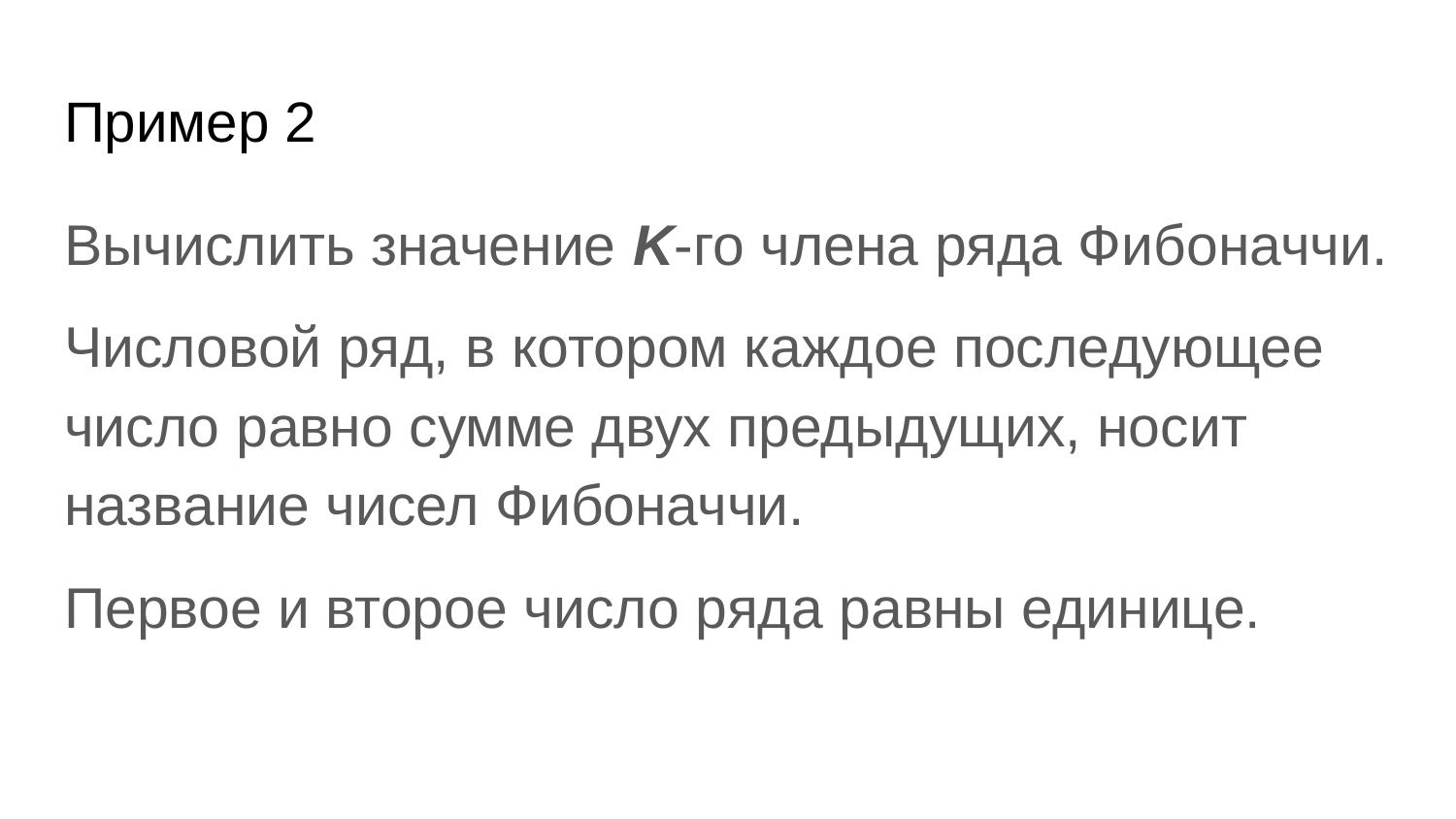

# Пример 2
Вычислить значение K-го члена ряда Фибоначчи.
Числовой ряд, в котором каждое последующее число равно сумме двух предыдущих, носит название чисел Фибоначчи.
Первое и второе число ряда равны единице.